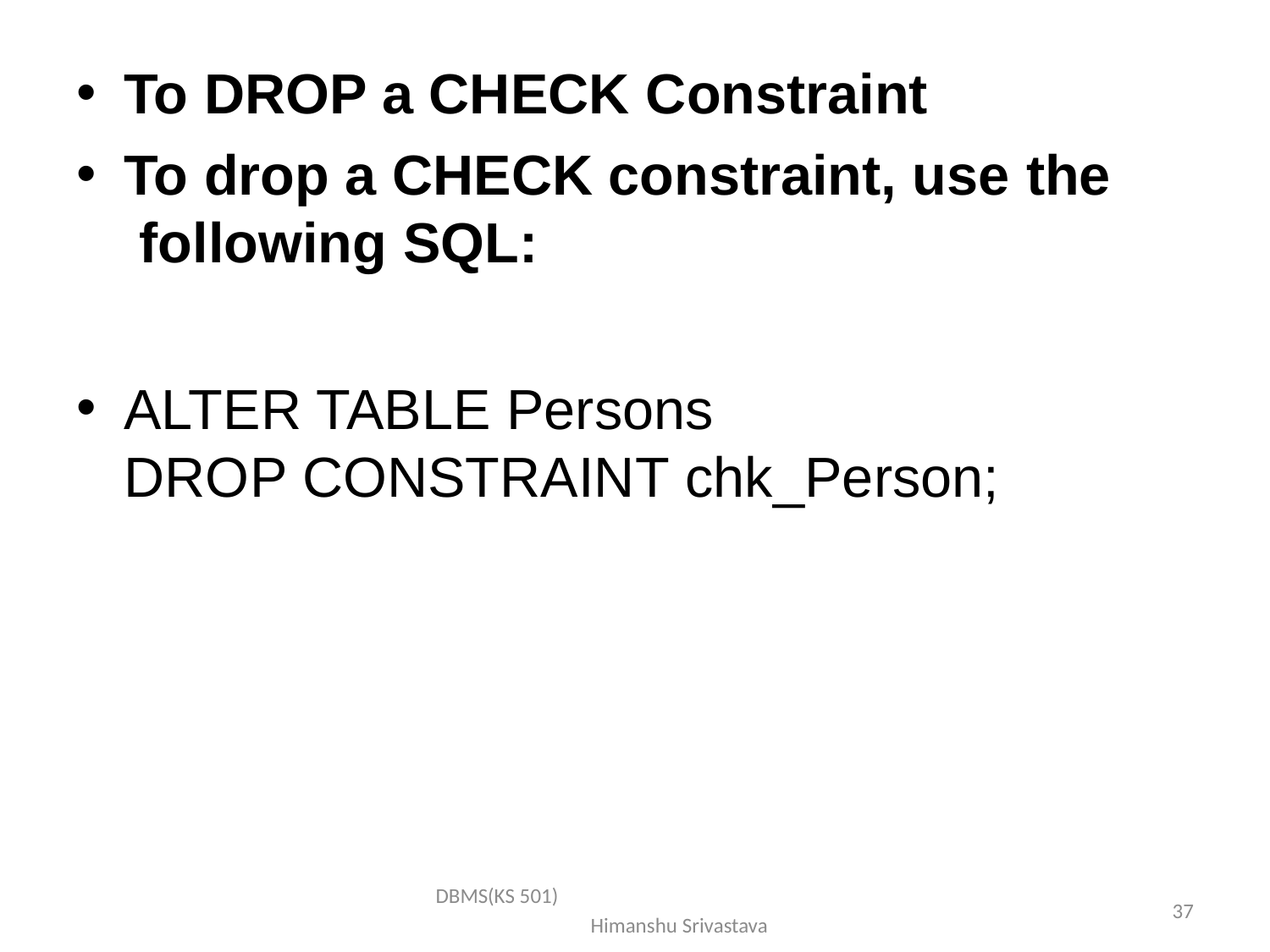

To DROP a CHECK Constraint
To drop a CHECK constraint, use the  following SQL:

ALTER TABLE Persons
DROP CONSTRAINT chk_Person;
DBMS(KS 501)                                                                            Himanshu Srivastava
37